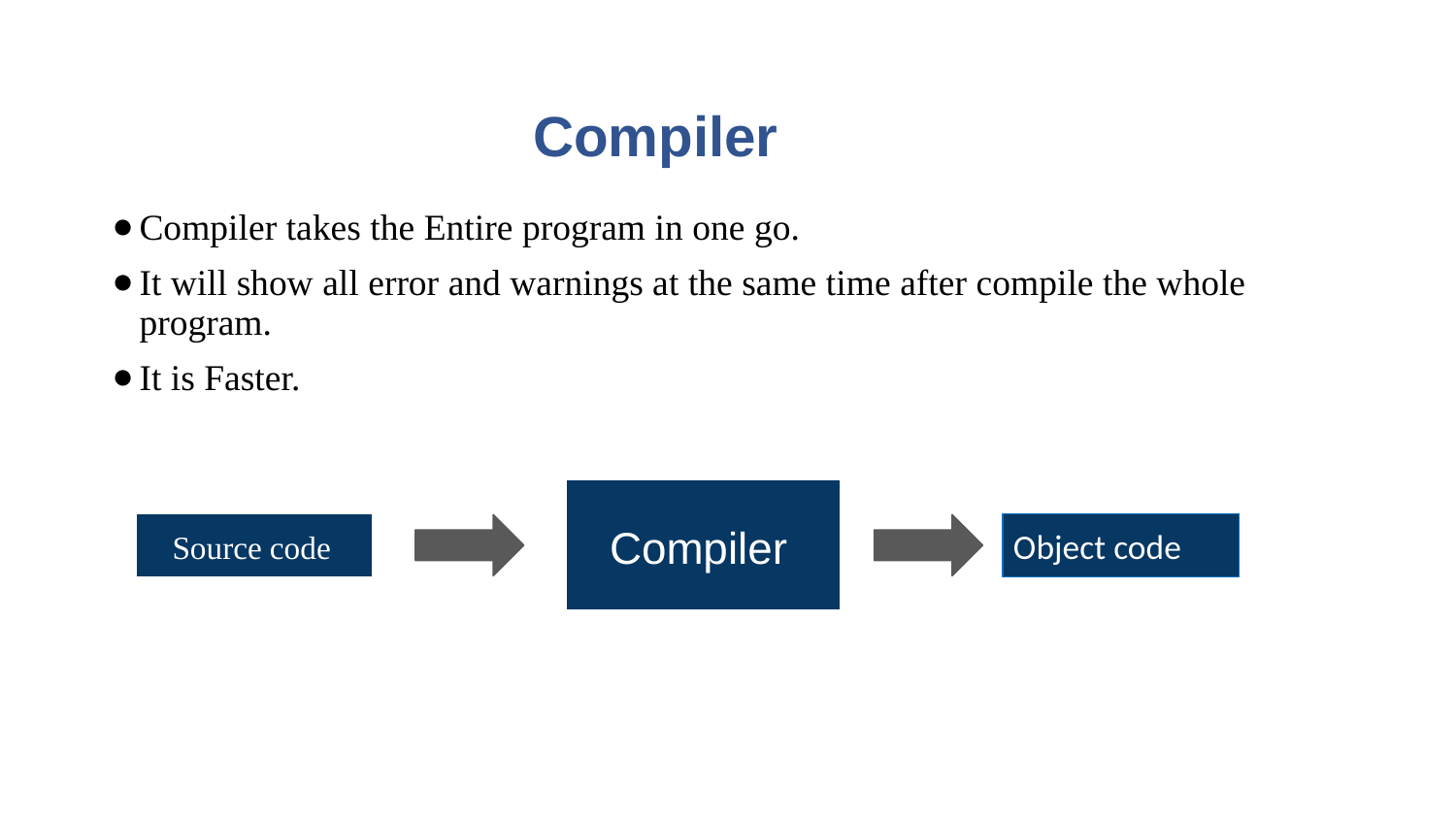

# Compiler
Compiler takes the Entire program in one go.
It will show all error and warnings at the same time after compile the whole program.
It is Faster.

    Compiler
   Source code
Object code